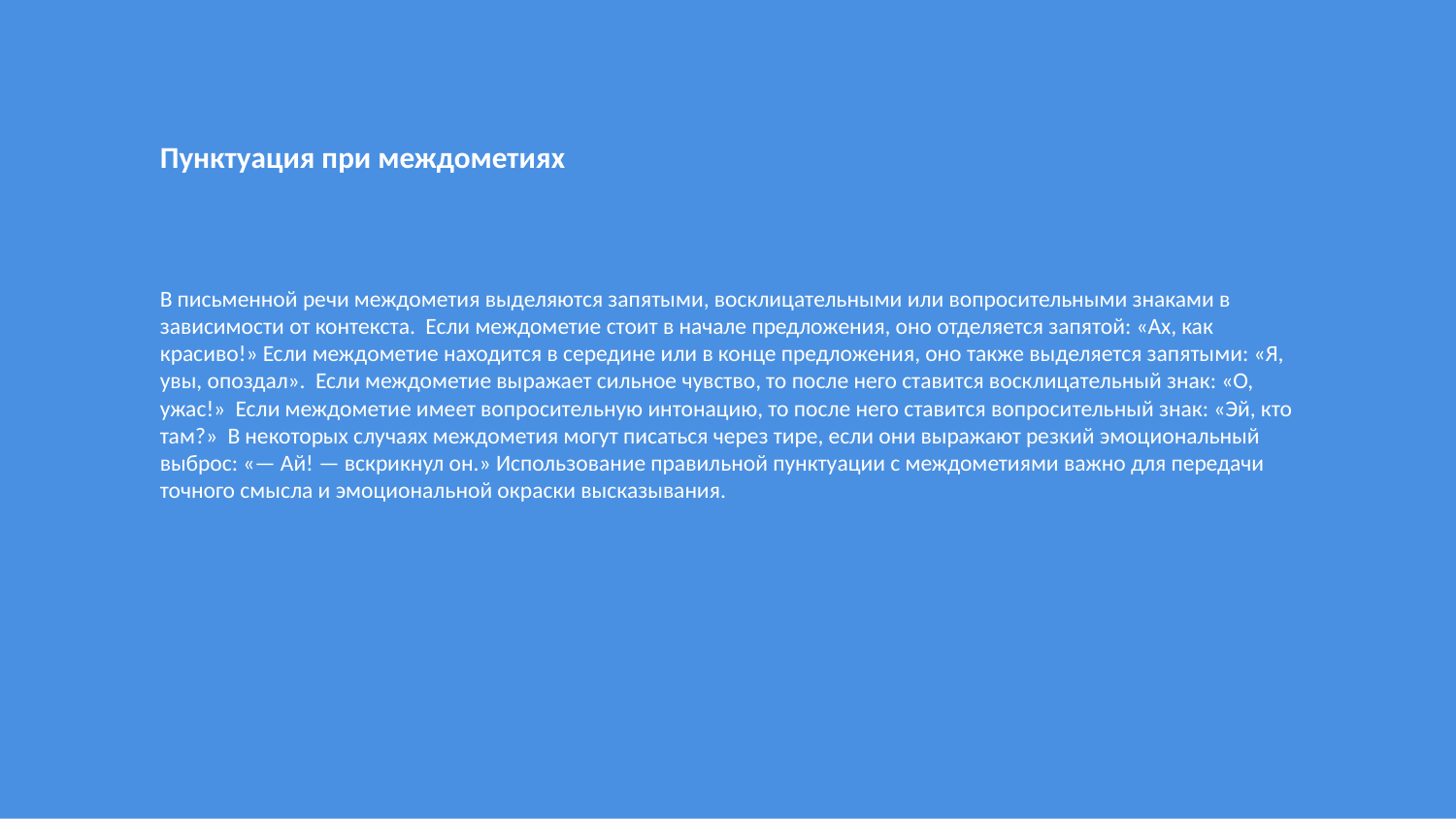

Пунктуация при междометиях
В письменной речи междометия выделяются запятыми, восклицательными или вопросительными знаками в зависимости от контекста.  Если междометие стоит в начале предложения, оно отделяется запятой: «Ах, как красиво!» Если междометие находится в середине или в конце предложения, оно также выделяется запятыми: «Я, увы, опоздал».  Если междометие выражает сильное чувство, то после него ставится восклицательный знак: «О, ужас!»  Если междометие имеет вопросительную интонацию, то после него ставится вопросительный знак: «Эй, кто там?»  В некоторых случаях междометия могут писаться через тире, если они выражают резкий эмоциональный выброс: «— Ай! — вскрикнул он.» Использование правильной пунктуации с междометиями важно для передачи точного смысла и эмоциональной окраски высказывания.